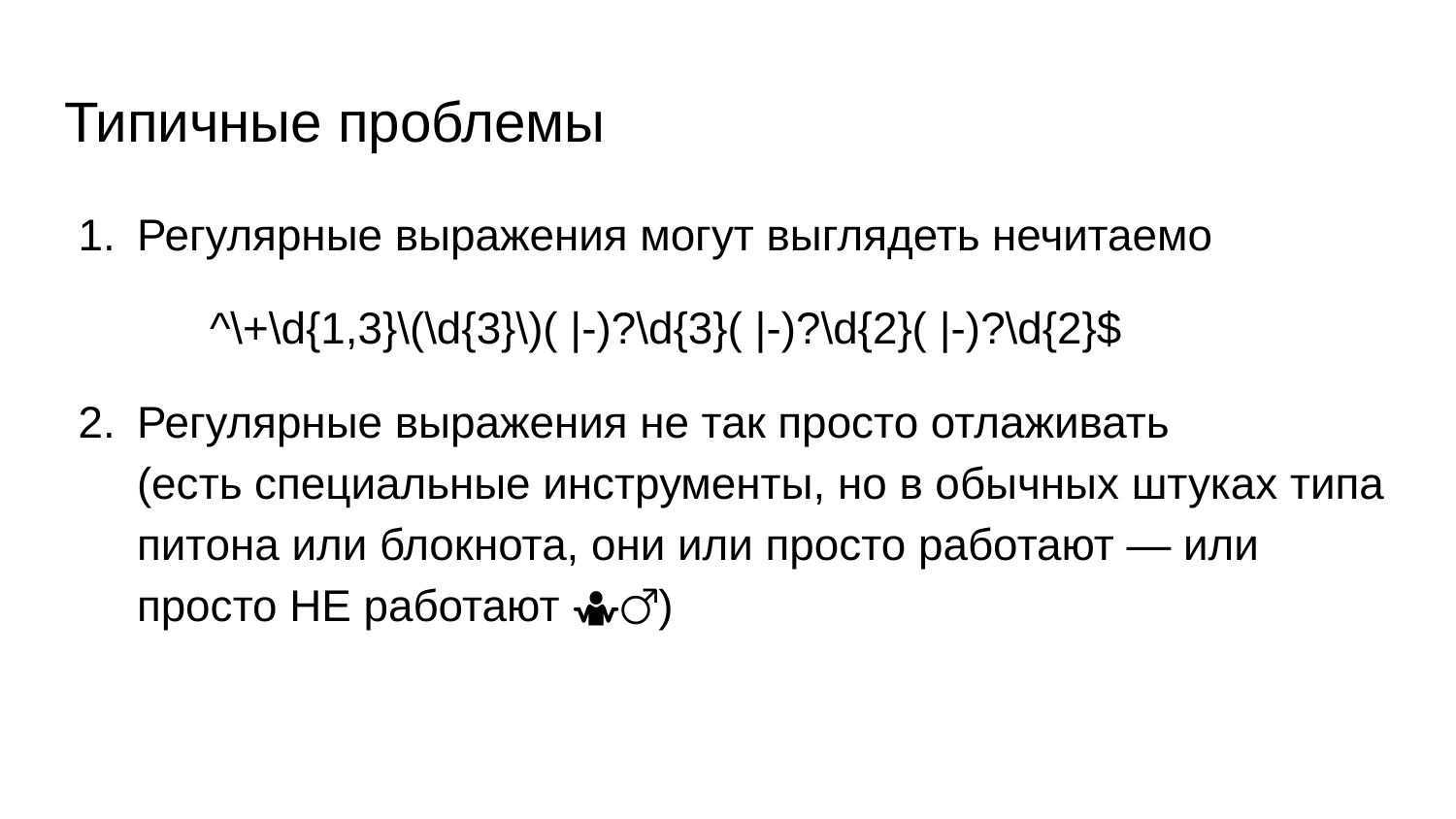

# Типичные проблемы
Регулярные выражения могут выглядеть нечитаемо
^\+\d{1,3}\(\d{3}\)( |-)?\d{3}( |-)?\d{2}( |-)?\d{2}$
Регулярные выражения не так просто отлаживать
(есть специальные инструменты, но в обычных штуках типа питона или блокнота, они или просто работают — или просто НЕ работают 🤷‍♂️)